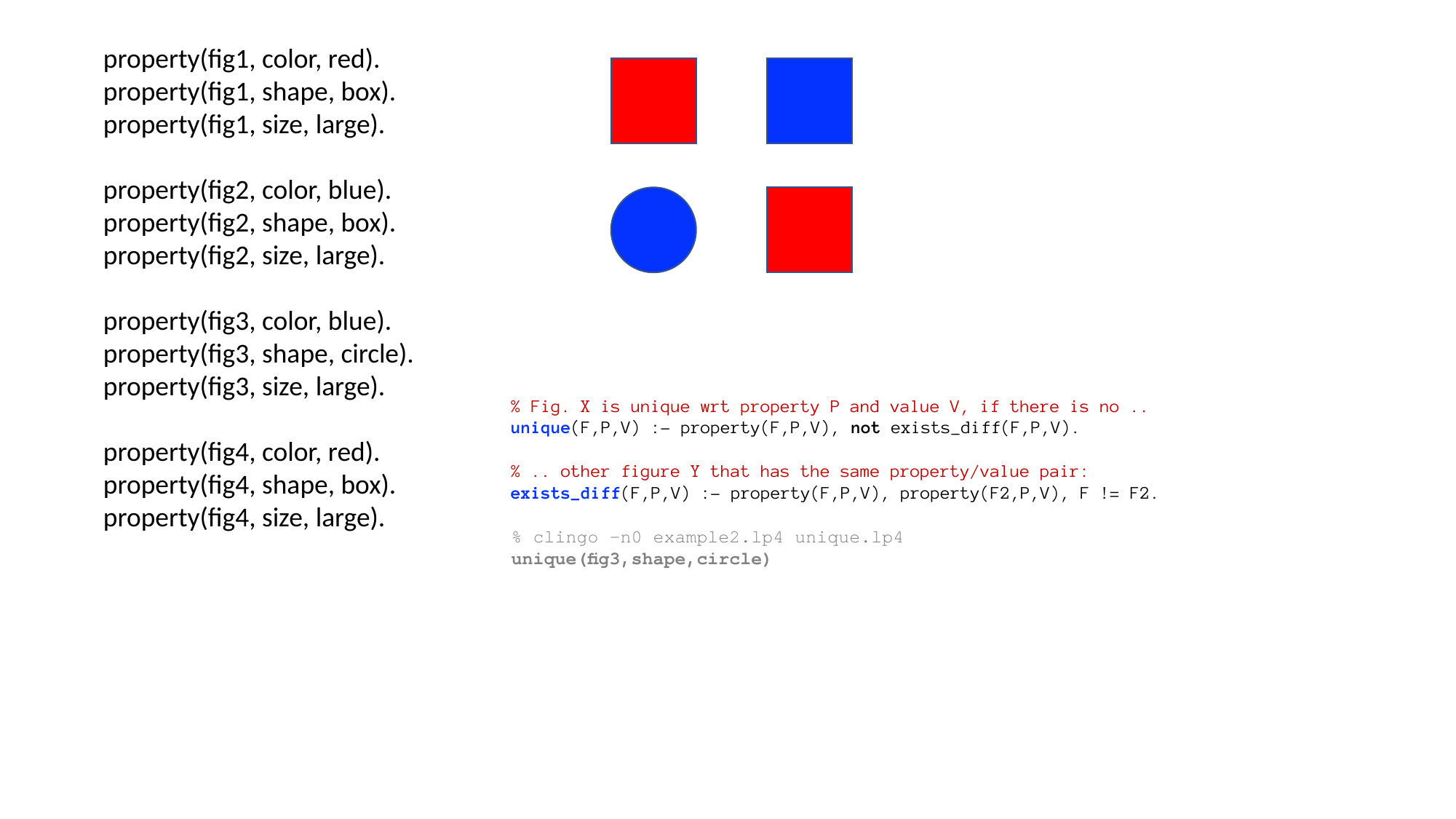

property(fig1, color, red).
property(fig1, shape, box).
property(fig1, size, large).

property(fig2, color, blue).
property(fig2, shape, box).
property(fig2, size, large).

property(fig3, color, blue).
property(fig3, shape, circle).
property(fig3, size, large).

property(fig4, color, red).
property(fig4, shape, box).
property(fig4, size, large).

% Fig. X is unique wrt property P and value V, if there is no ..
unique(F,P,V) :- property(F,P,V), not exists_diff(F,P,V).

% .. other figure Y that has the same property/value pair:
exists_diff(F,P,V) :- property(F,P,V), property(F2,P,V), F != F2.

% clingo -n0 example2.lp4 unique.lp4
unique(fig3,shape,circle)